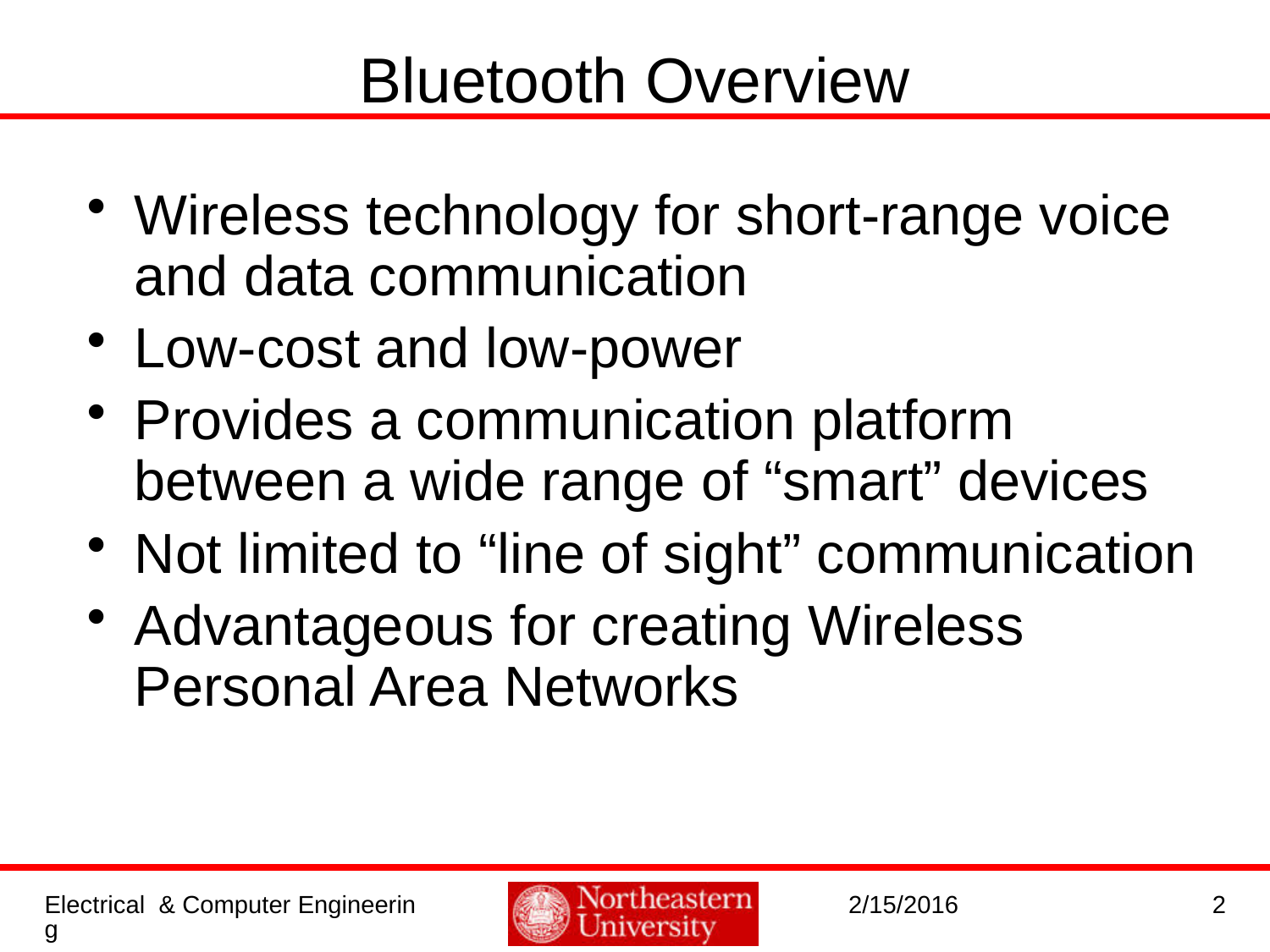

# Bluetooth Overview
Wireless technology for short-range voice and data communication
Low-cost and low-power
Provides a communication platform between a wide range of “smart” devices
Not limited to “line of sight” communication
Advantageous for creating Wireless Personal Area Networks

Electrical  & Computer Engineering
2/15/2016
2